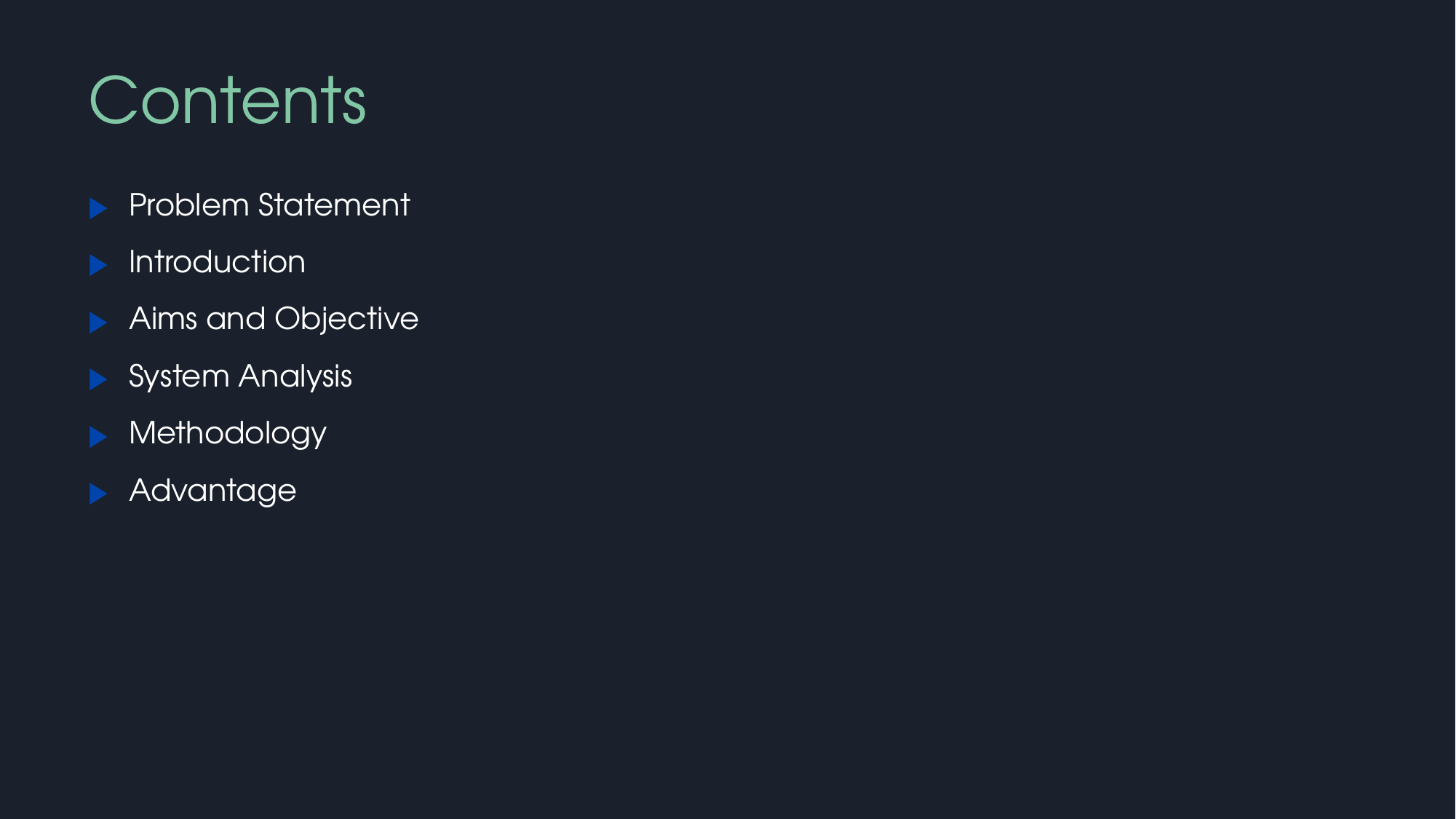

# Contents
Problem Statement
Introduction
Aims and Objective
System Analysis
Methodology
Advantage